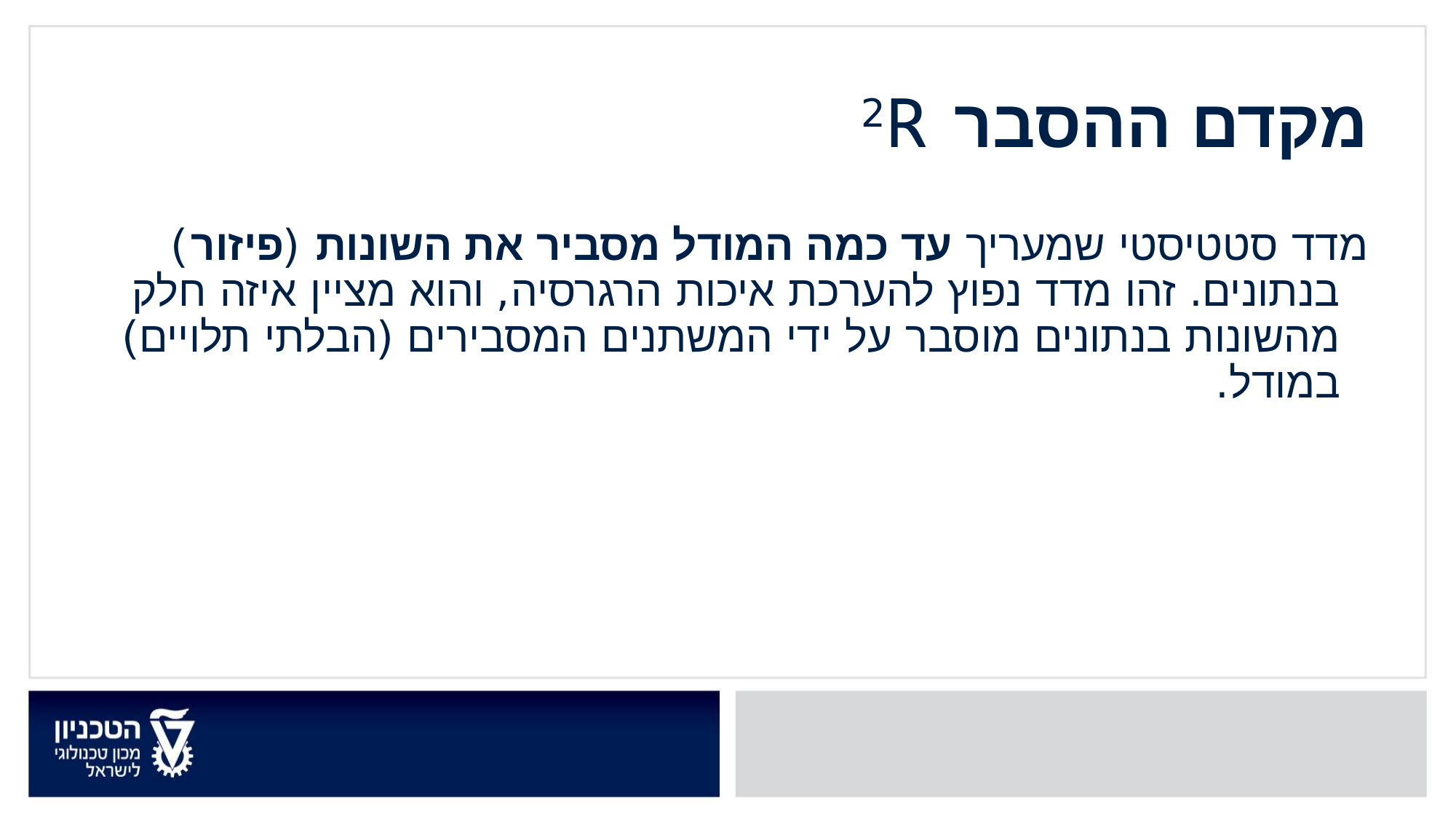

מקדם ההסבר 2R
מדד סטטיסטי שמעריך עד כמה המודל מסביר את השונות (פיזור) בנתונים. זהו מדד נפוץ להערכת איכות הרגרסיה, והוא מציין איזה חלק מהשונות בנתונים מוסבר על ידי המשתנים המסבירים (הבלתי תלויים) במודל.